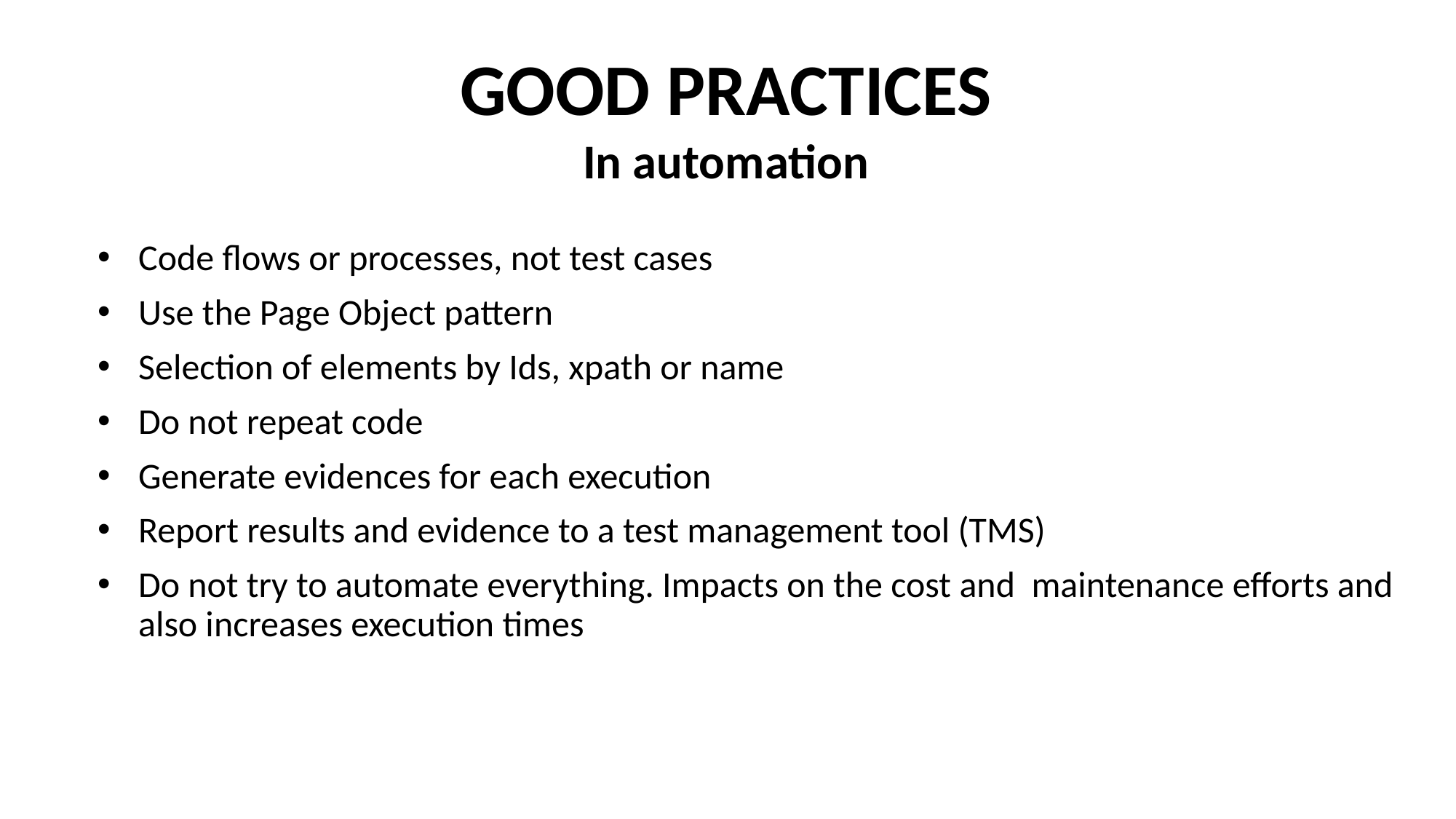

GOOD PRACTICES
In automation
Code flows or processes, not test cases
Use the Page Object pattern
Selection of elements by Ids, xpath or name
Do not repeat code
Generate evidences for each execution
Report results and evidence to a test management tool (TMS)
Do not try to automate everything. Impacts on the cost and  maintenance efforts and also increases execution times